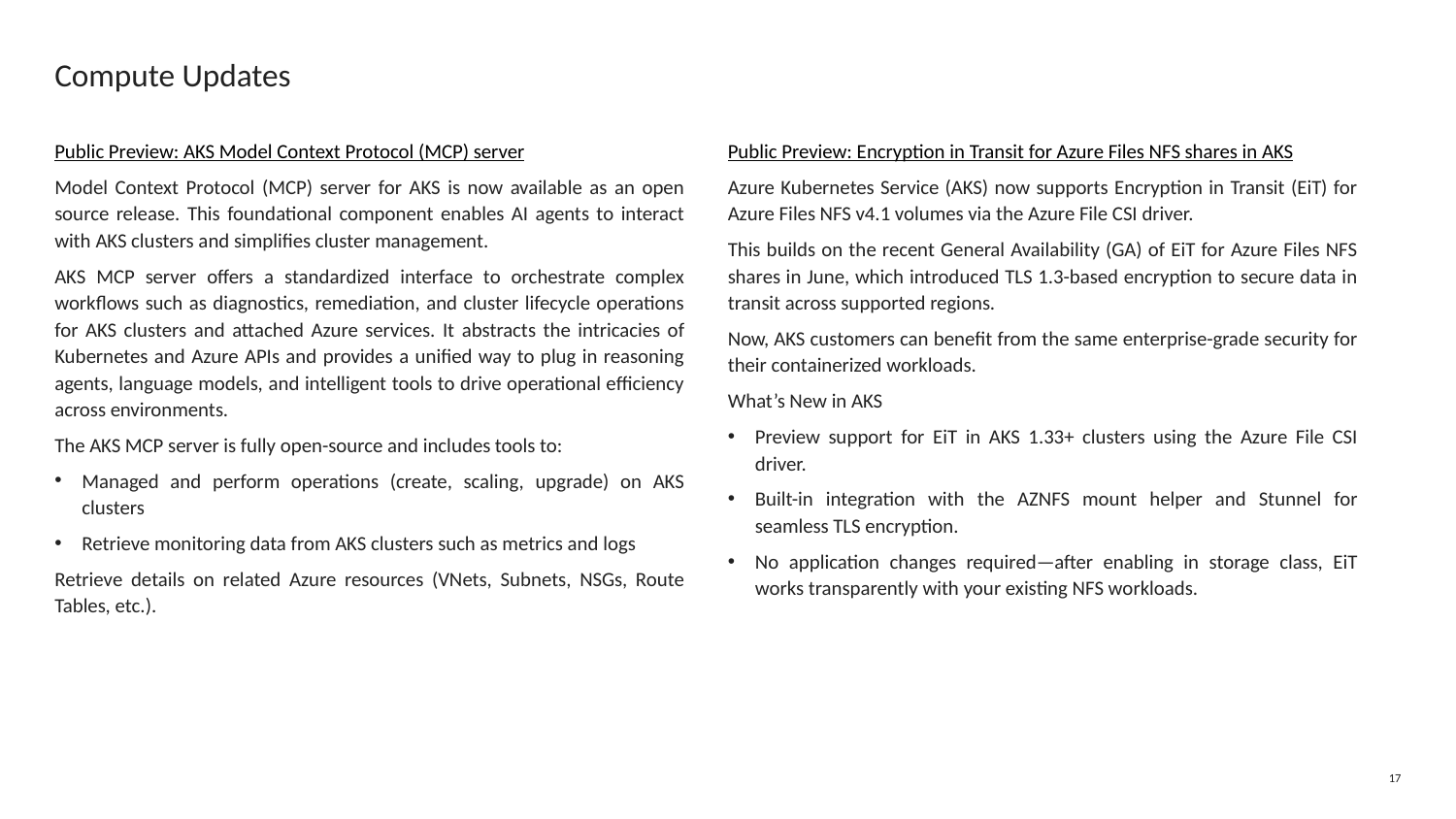

# Compute Updates
Public Preview: AKS Model Context Protocol (MCP) server
Model Context Protocol (MCP) server for AKS is now available as an open source release. This foundational component enables AI agents to interact with AKS clusters and simplifies cluster management.
AKS MCP server offers a standardized interface to orchestrate complex workflows such as diagnostics, remediation, and cluster lifecycle operations for AKS clusters and attached Azure services. It abstracts the intricacies of Kubernetes and Azure APIs and provides a unified way to plug in reasoning agents, language models, and intelligent tools to drive operational efficiency across environments.
The AKS MCP server is fully open-source and includes tools to:
Managed and perform operations (create, scaling, upgrade) on AKS clusters
Retrieve monitoring data from AKS clusters such as metrics and logs
Retrieve details on related Azure resources (VNets, Subnets, NSGs, Route Tables, etc.).
Public Preview: Encryption in Transit for Azure Files NFS shares in AKS
Azure Kubernetes Service (AKS) now supports Encryption in Transit (EiT) for Azure Files NFS v4.1 volumes via the Azure File CSI driver.
This builds on the recent General Availability (GA) of EiT for Azure Files NFS shares in June, which introduced TLS 1.3-based encryption to secure data in transit across supported regions.
Now, AKS customers can benefit from the same enterprise-grade security for their containerized workloads.
What’s New in AKS
Preview support for EiT in AKS 1.33+ clusters using the Azure File CSI driver.
Built-in integration with the AZNFS mount helper and Stunnel for seamless TLS encryption.
No application changes required—after enabling in storage class, EiT works transparently with your existing NFS workloads.